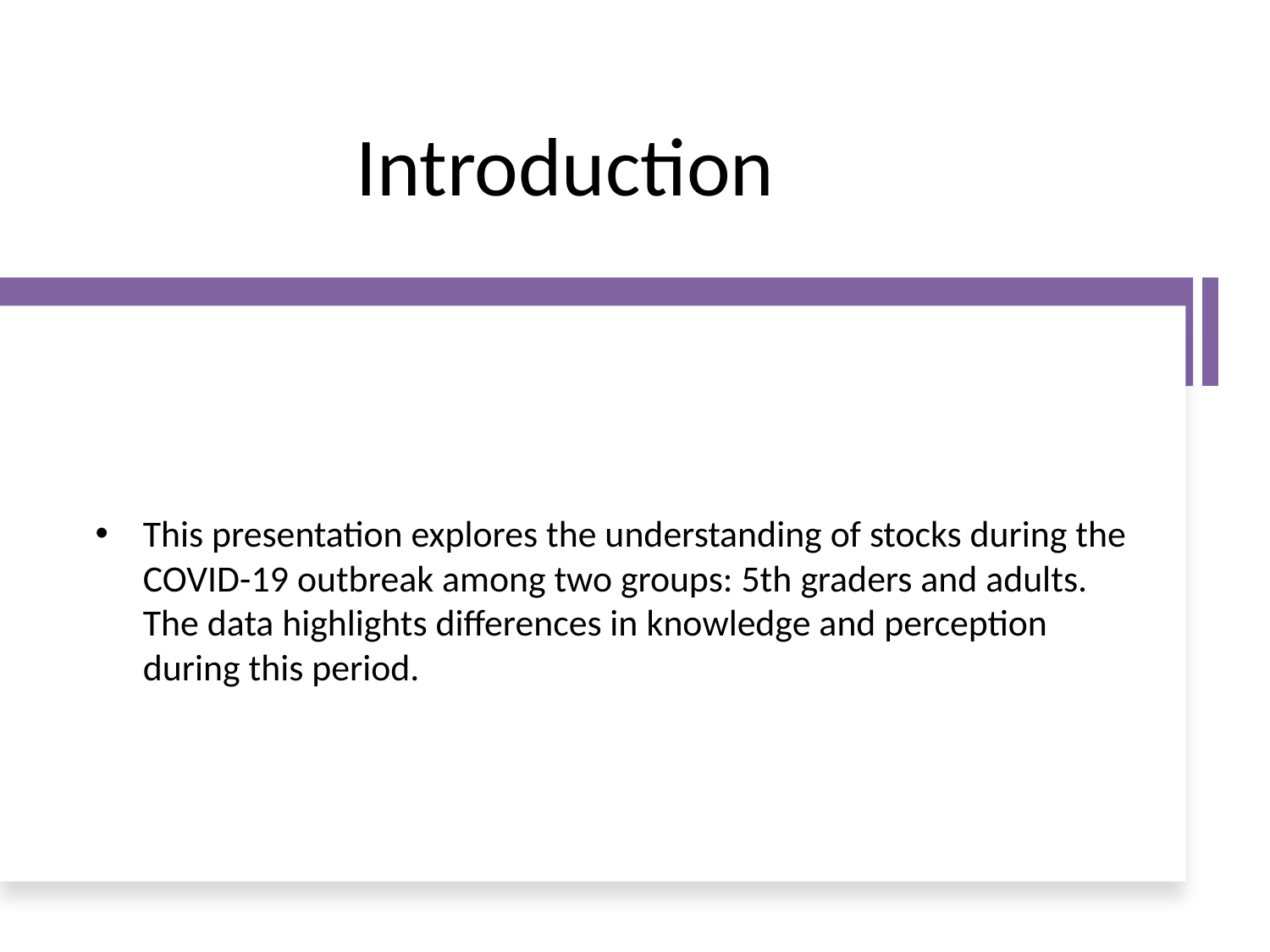

# Introduction

This presentation explores the understanding of stocks during the COVID-19 outbreak among two groups: 5th graders and adults. The data highlights differences in knowledge and perception during this period.